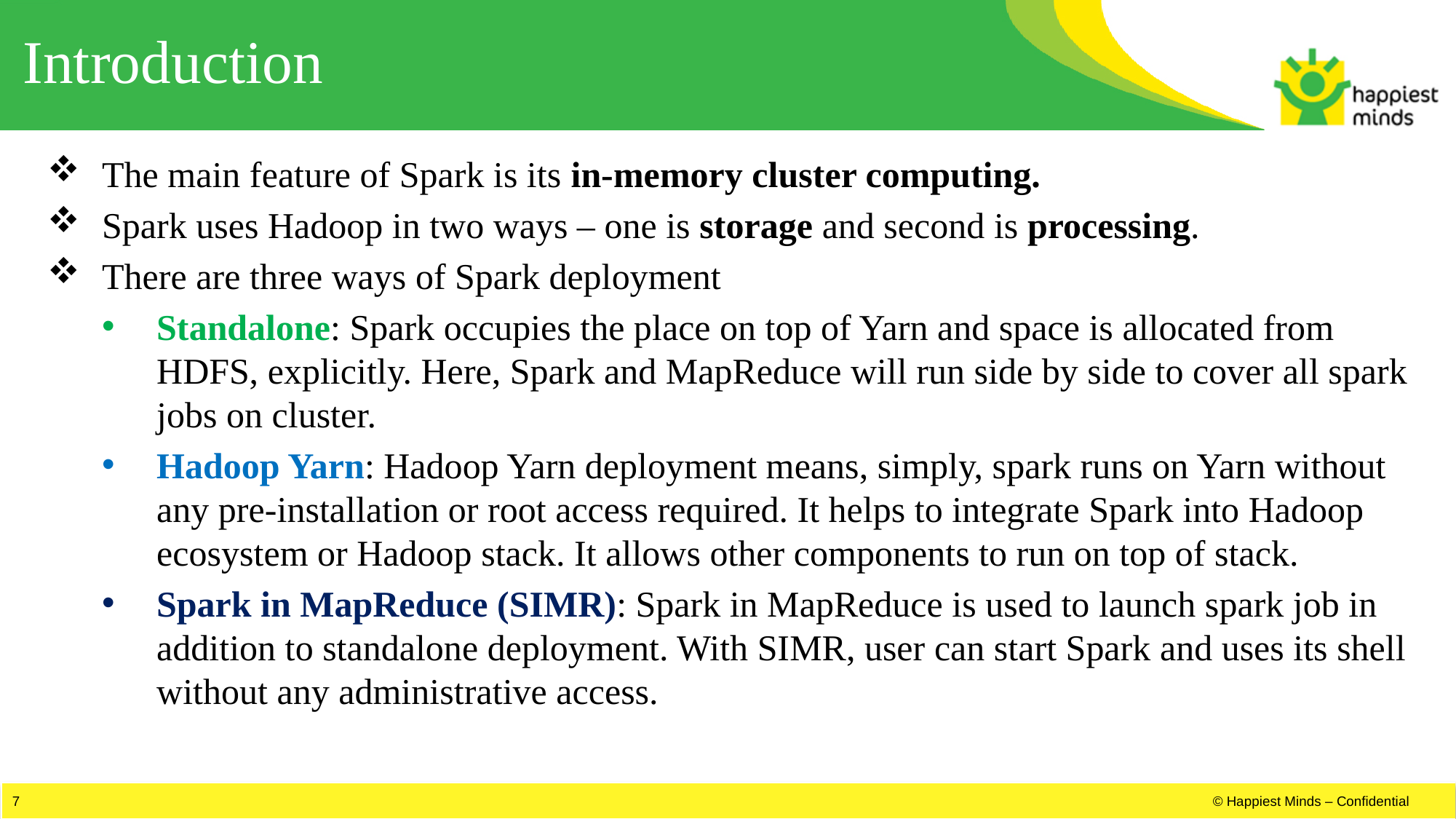

# Introduction
The main feature of Spark is its in-memory cluster computing.
Spark uses Hadoop in two ways – one is storage and second is processing.
There are three ways of Spark deployment
Standalone: Spark occupies the place on top of Yarn and space is allocated from HDFS, explicitly. Here, Spark and MapReduce will run side by side to cover all spark jobs on cluster.
Hadoop Yarn: Hadoop Yarn deployment means, simply, spark runs on Yarn without any pre-installation or root access required. It helps to integrate Spark into Hadoop ecosystem or Hadoop stack. It allows other components to run on top of stack.
Spark in MapReduce (SIMR): Spark in MapReduce is used to launch spark job in addition to standalone deployment. With SIMR, user can start Spark and uses its shell without any administrative access.